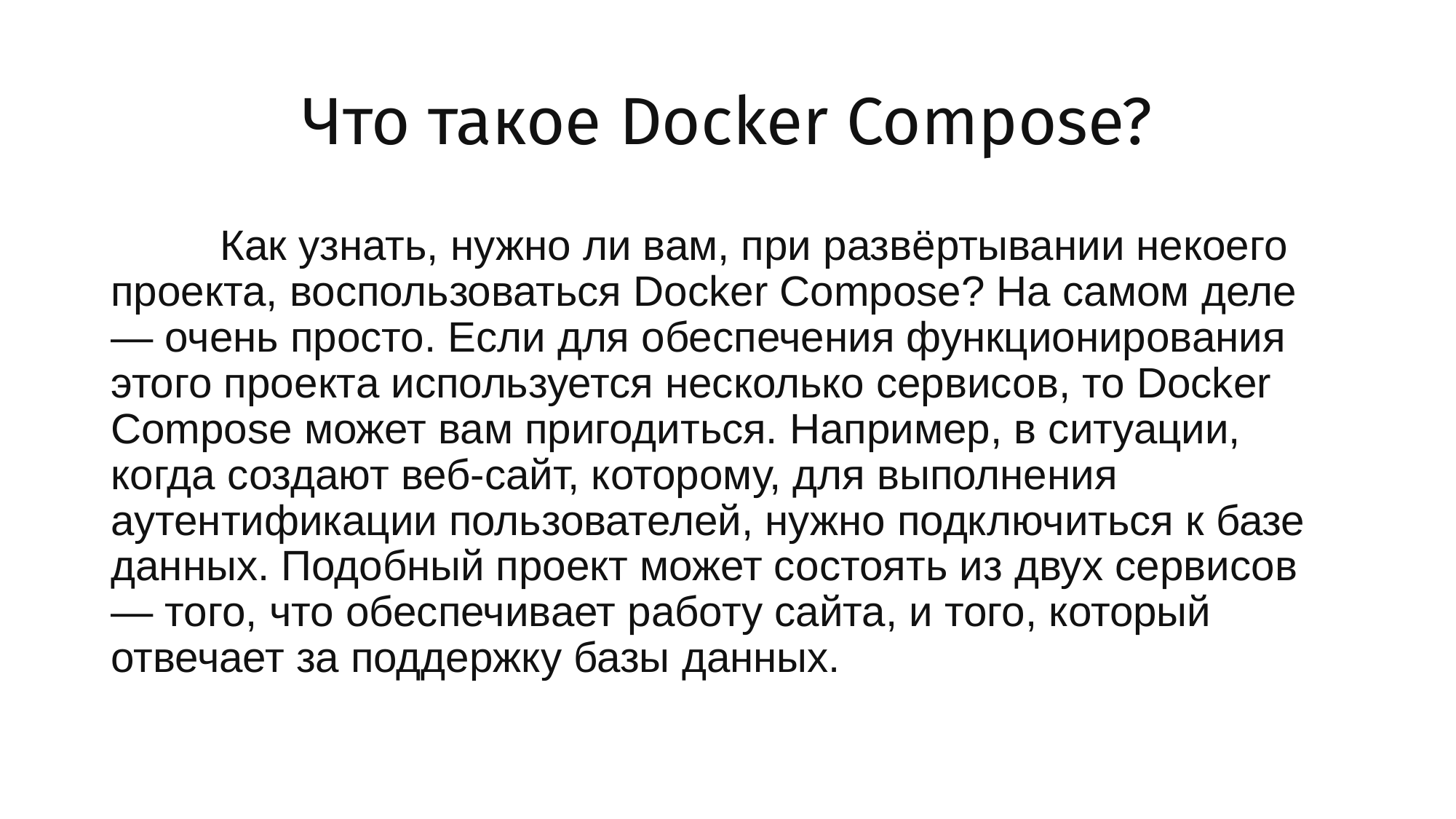

# Что такое Docker Compose?
	Как узнать, нужно ли вам, при развёртывании некоего проекта, воспользоваться Docker Compose? На самом деле — очень просто. Если для обеспечения функционирования этого проекта используется несколько сервисов, то Docker Compose может вам пригодиться. Например, в ситуации, когда создают веб-сайт, которому, для выполнения аутентификации пользователей, нужно подключиться к базе данных. Подобный проект может состоять из двух сервисов — того, что обеспечивает работу сайта, и того, который отвечает за поддержку базы данных.